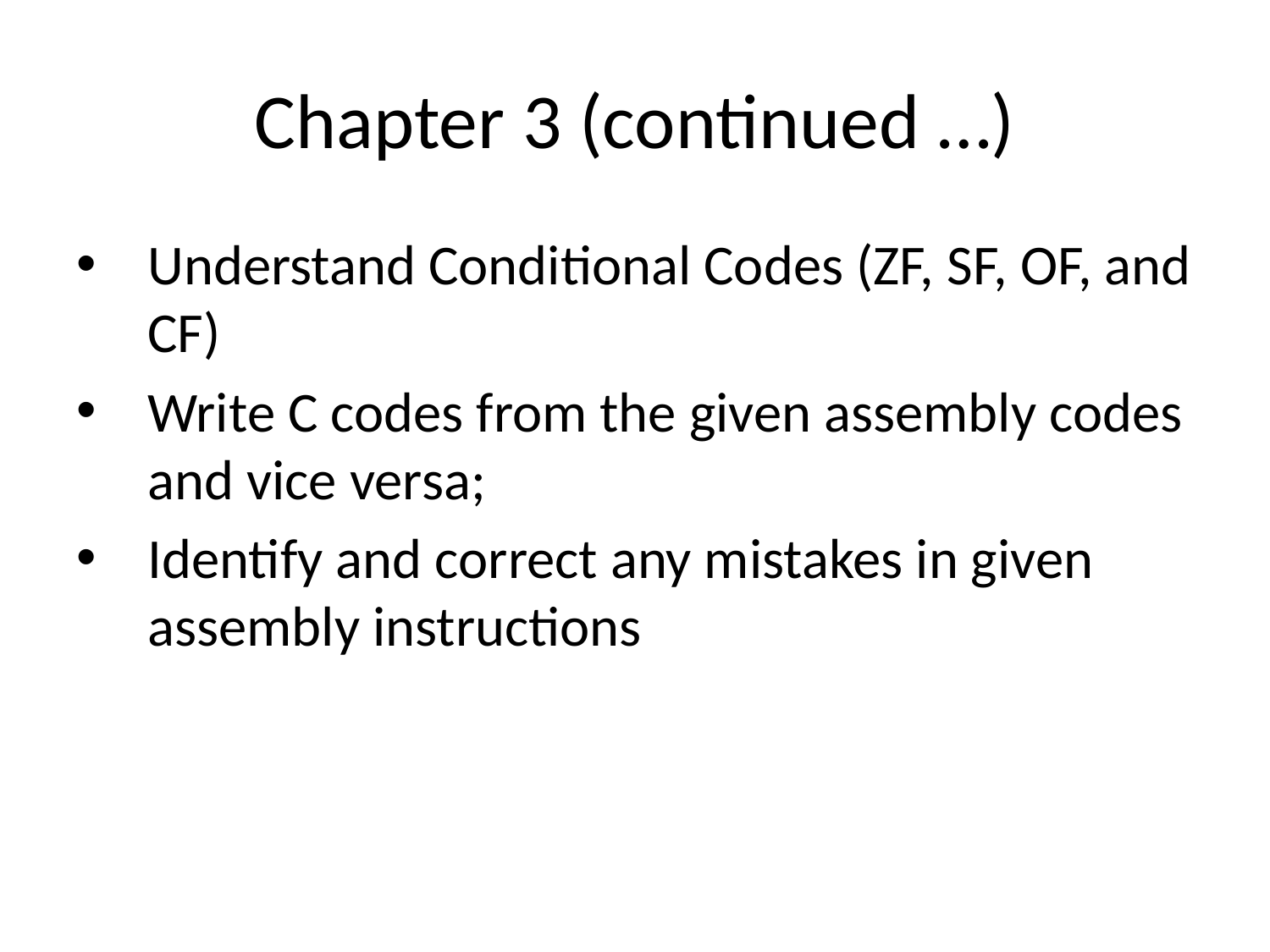

# Chapter 3 (continued …)
Understand Conditional Codes (ZF, SF, OF, and CF)
Write C codes from the given assembly codes and vice versa;
Identify and correct any mistakes in given assembly instructions